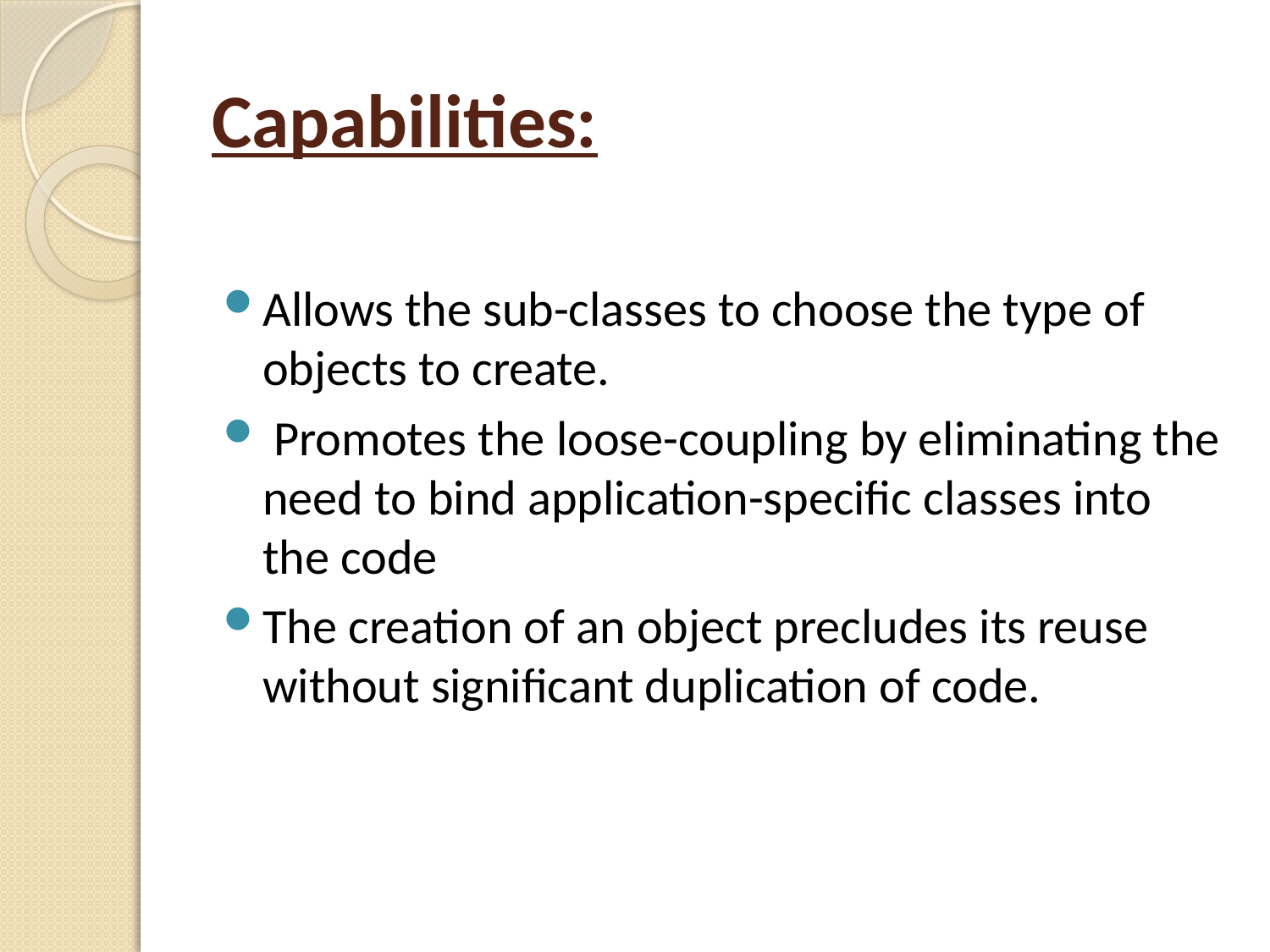

# Capabilities:

Allows the sub-classes to choose the type of objects to create.
 Promotes the loose-coupling by eliminating the need to bind application-specific classes into the code
The creation of an object precludes its reuse without significant duplication of code.